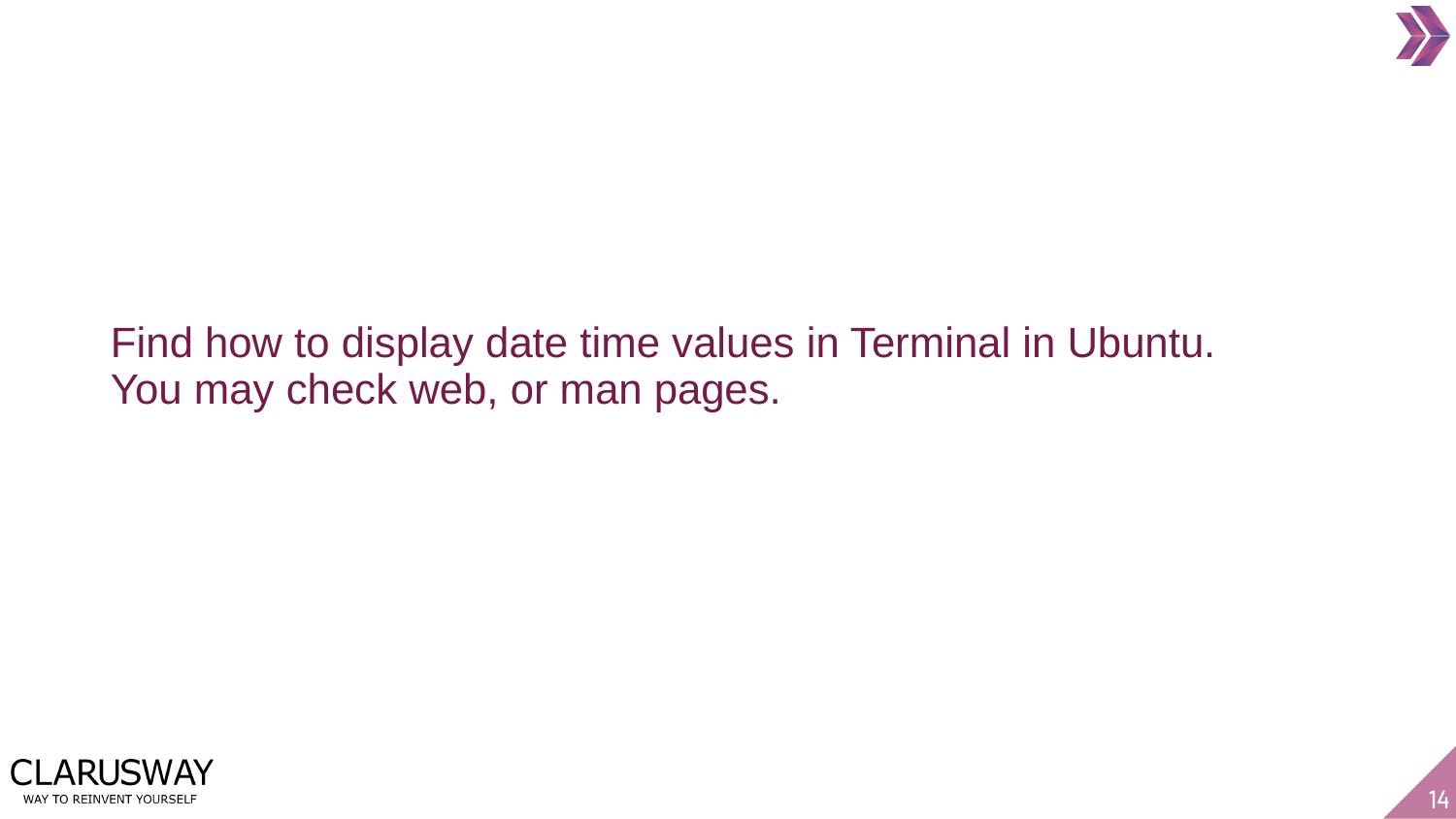

Find how to display date time values in Terminal in Ubuntu.
You may check web, or man pages.

14